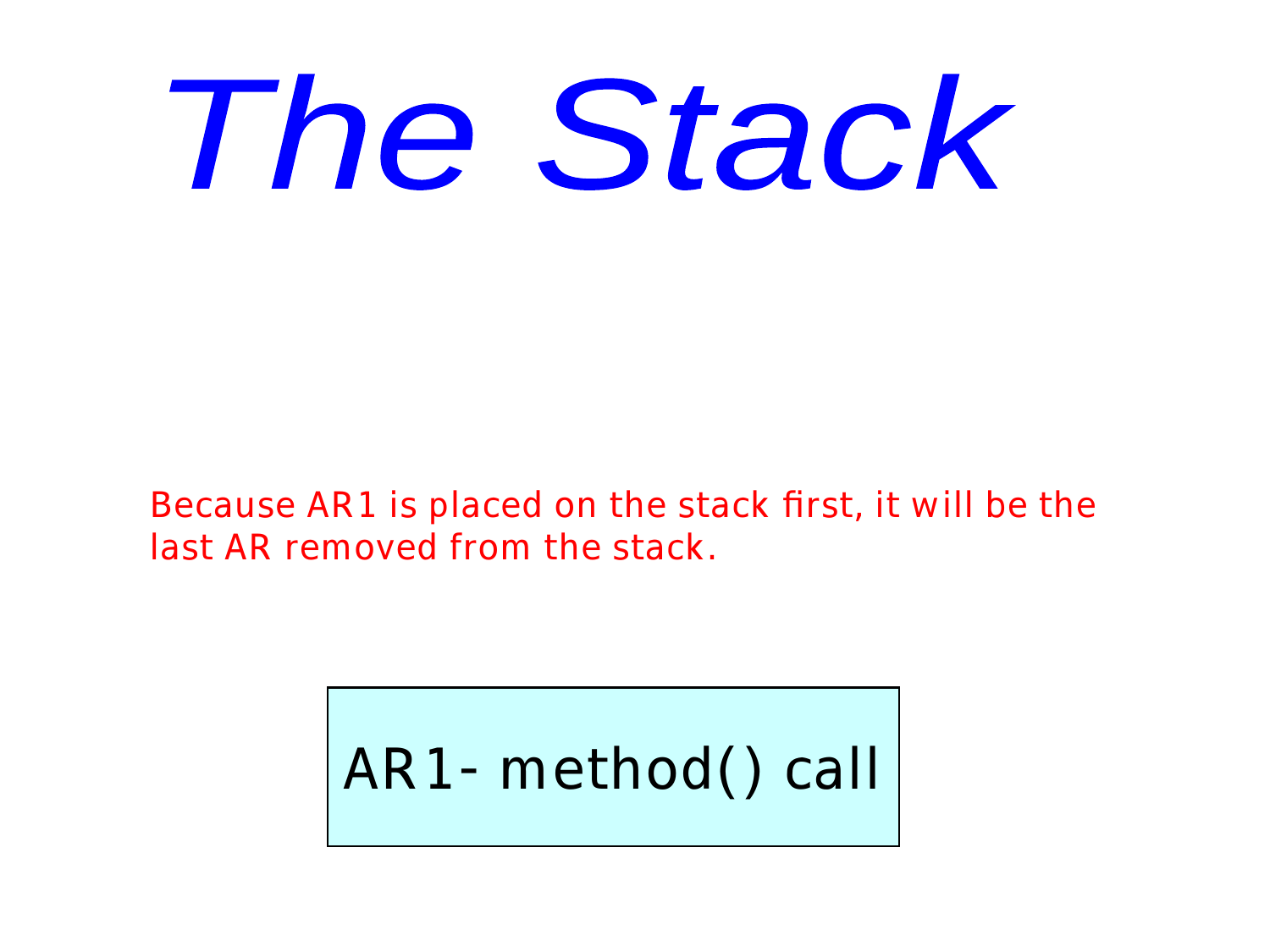

The Stack
Because AR1 is placed on the stack first, it will be the last AR removed from the stack.
AR1- method() call